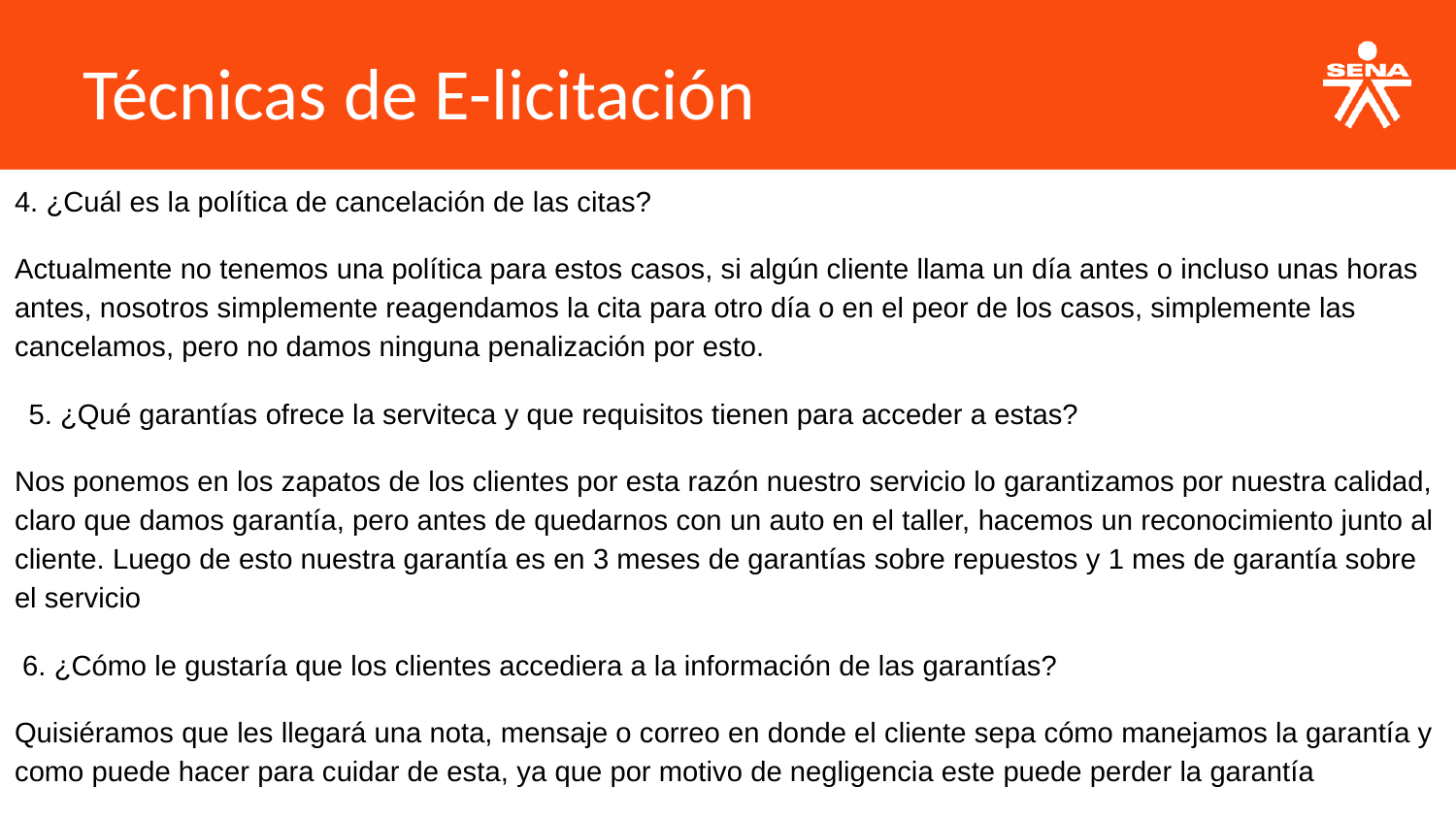

Técnicas de E-licitación
4. ¿Cuál es la política de cancelación de las citas?
Actualmente no tenemos una política para estos casos, si algún cliente llama un día antes o incluso unas horas antes, nosotros simplemente reagendamos la cita para otro día o en el peor de los casos, simplemente las cancelamos, pero no damos ninguna penalización por esto.
5. ¿Qué garantías ofrece la serviteca y que requisitos tienen para acceder a estas?
Nos ponemos en los zapatos de los clientes por esta razón nuestro servicio lo garantizamos por nuestra calidad, claro que damos garantía, pero antes de quedarnos con un auto en el taller, hacemos un reconocimiento junto al cliente. Luego de esto nuestra garantía es en 3 meses de garantías sobre repuestos y 1 mes de garantía sobre el servicio
 6. ¿Cómo le gustaría que los clientes accediera a la información de las garantías?
Quisiéramos que les llegará una nota, mensaje o correo en donde el cliente sepa cómo manejamos la garantía y como puede hacer para cuidar de esta, ya que por motivo de negligencia este puede perder la garantía